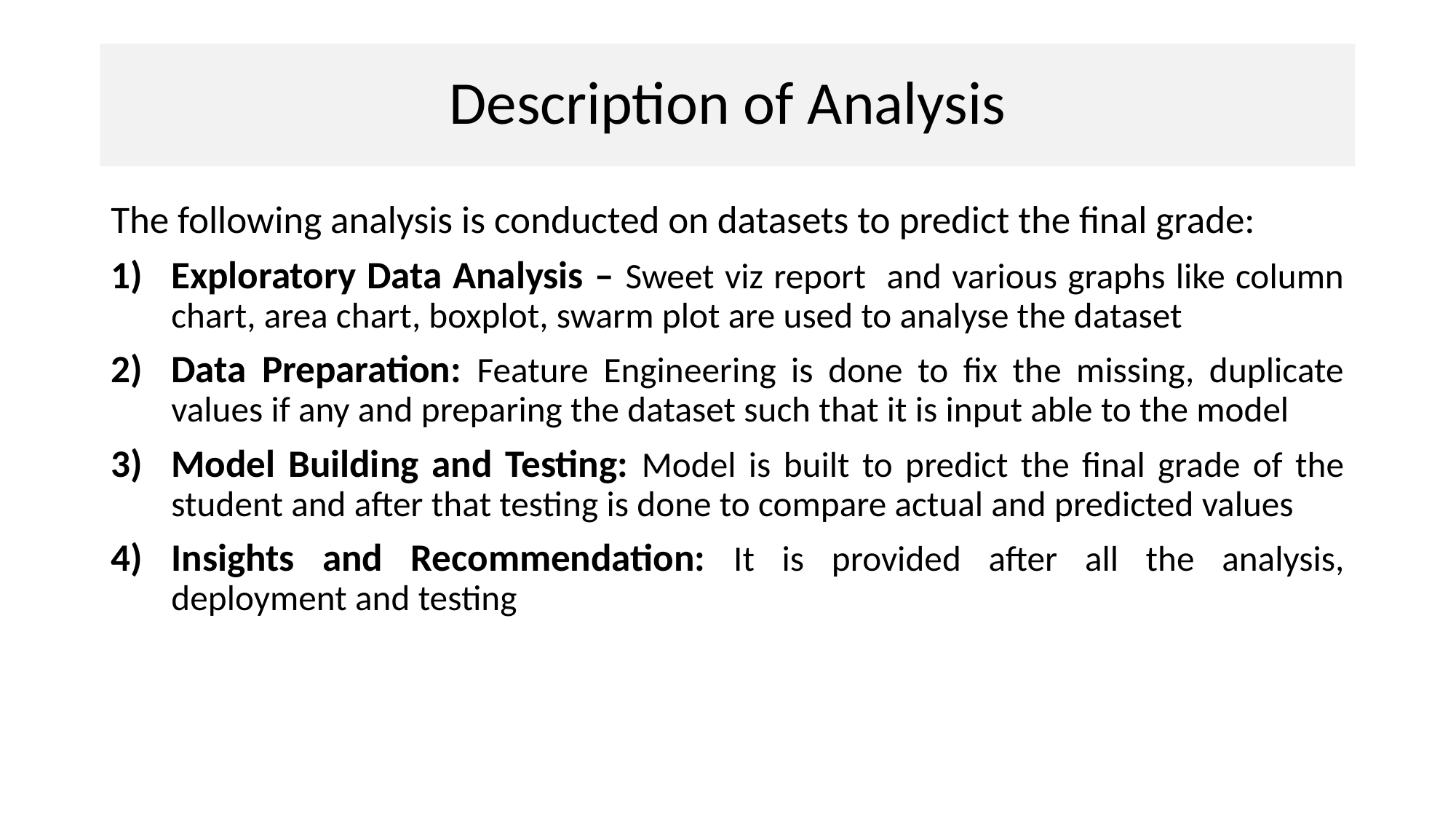

# Description of Analysis
The following analysis is conducted on datasets to predict the final grade:
Exploratory Data Analysis – Sweet viz report  and various graphs like column chart, area chart, boxplot, swarm plot are used to analyse the dataset
Data Preparation: Feature Engineering is done to fix the missing, duplicate values if any and preparing the dataset such that it is input able to the model
Model Building and Testing: Model is built to predict the final grade of the student and after that testing is done to compare actual and predicted values
Insights and Recommendation: It is provided after all the analysis, deployment and testing